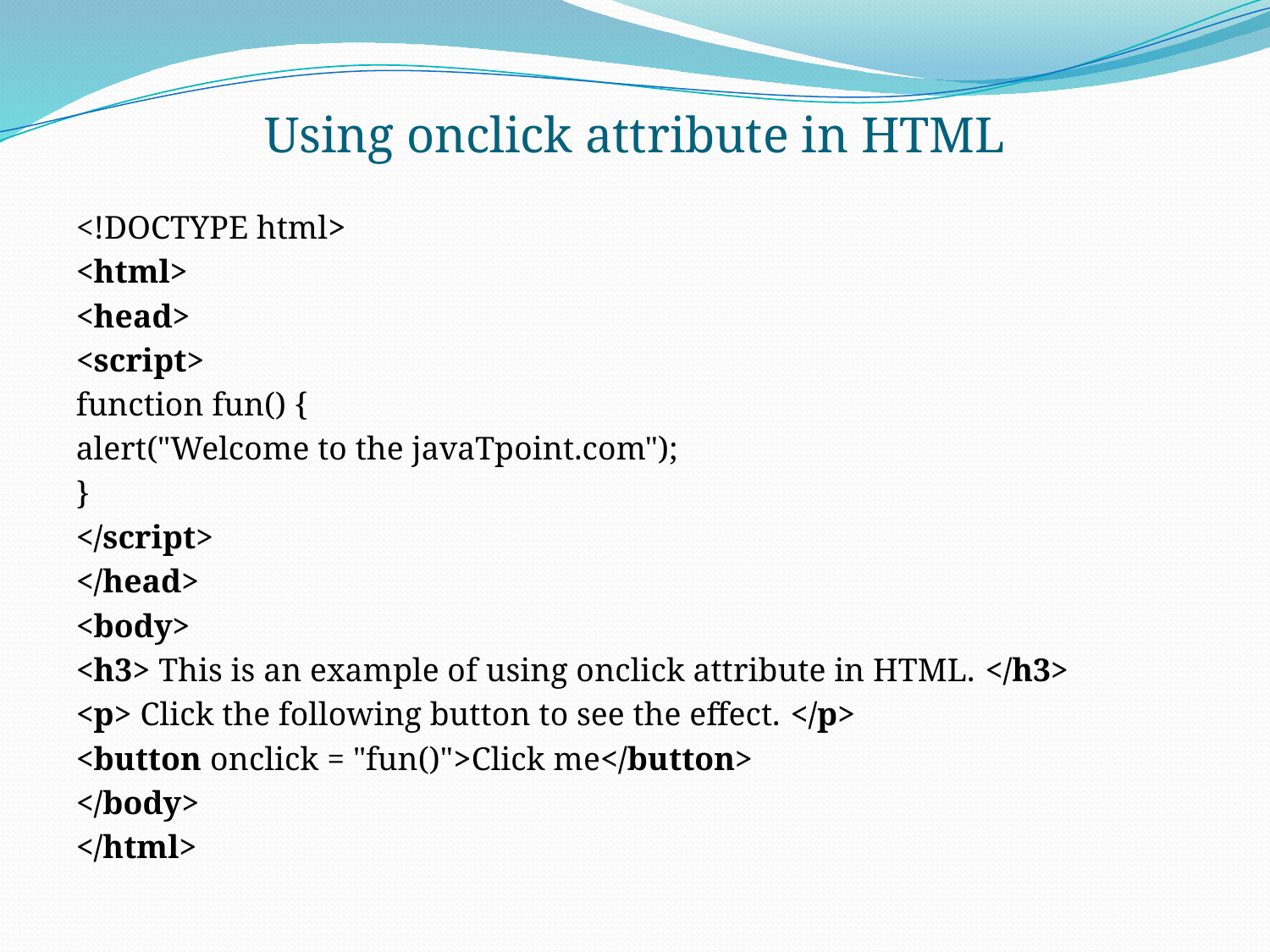

# Using onclick attribute in HTML
<!DOCTYPE html>
<html>
<head>
<script>
function fun() {
alert("Welcome to the javaTpoint.com");
}
</script>
</head>
<body>
<h3> This is an example of using onclick attribute in HTML. </h3>
<p> Click the following button to see the effect. </p>
<button onclick = "fun()">Click me</button>
</body>
</html>